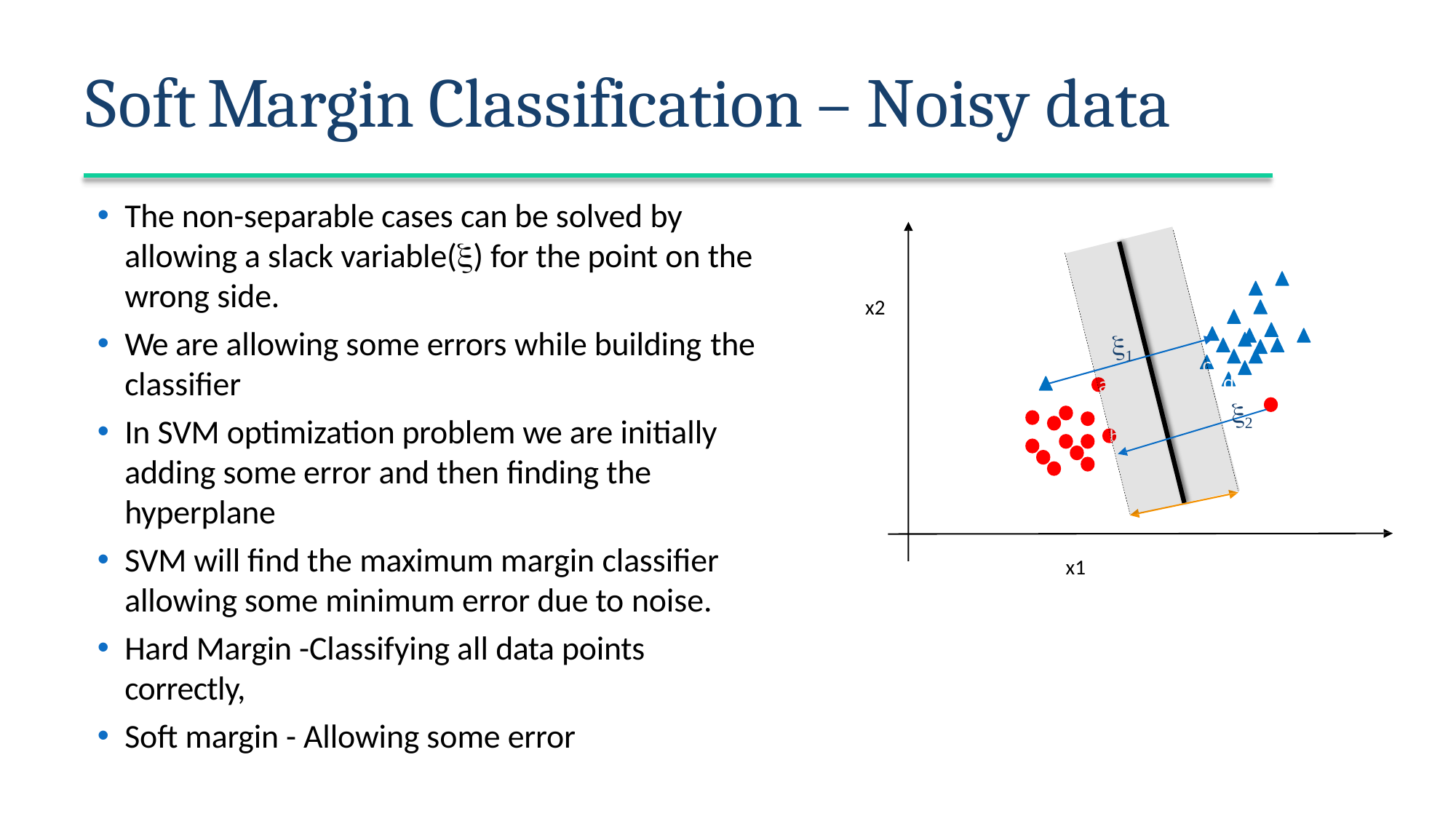

# Soft Margin Classification – Noisy data
The non-separable cases can be solved by  allowing a slack variable(ξ) for the point on the  wrong side.
We are allowing some errors while building the
classifier
In SVM optimization problem we are initially  adding some error and then finding the  hyperplane
SVM will find the maximum margin classifier
allowing some minimum error due to noise.
Hard Margin -Classifying all data points correctly,
Soft margin - Allowing some error

x2

ξ1

c

d
ξ2
a

b

x1